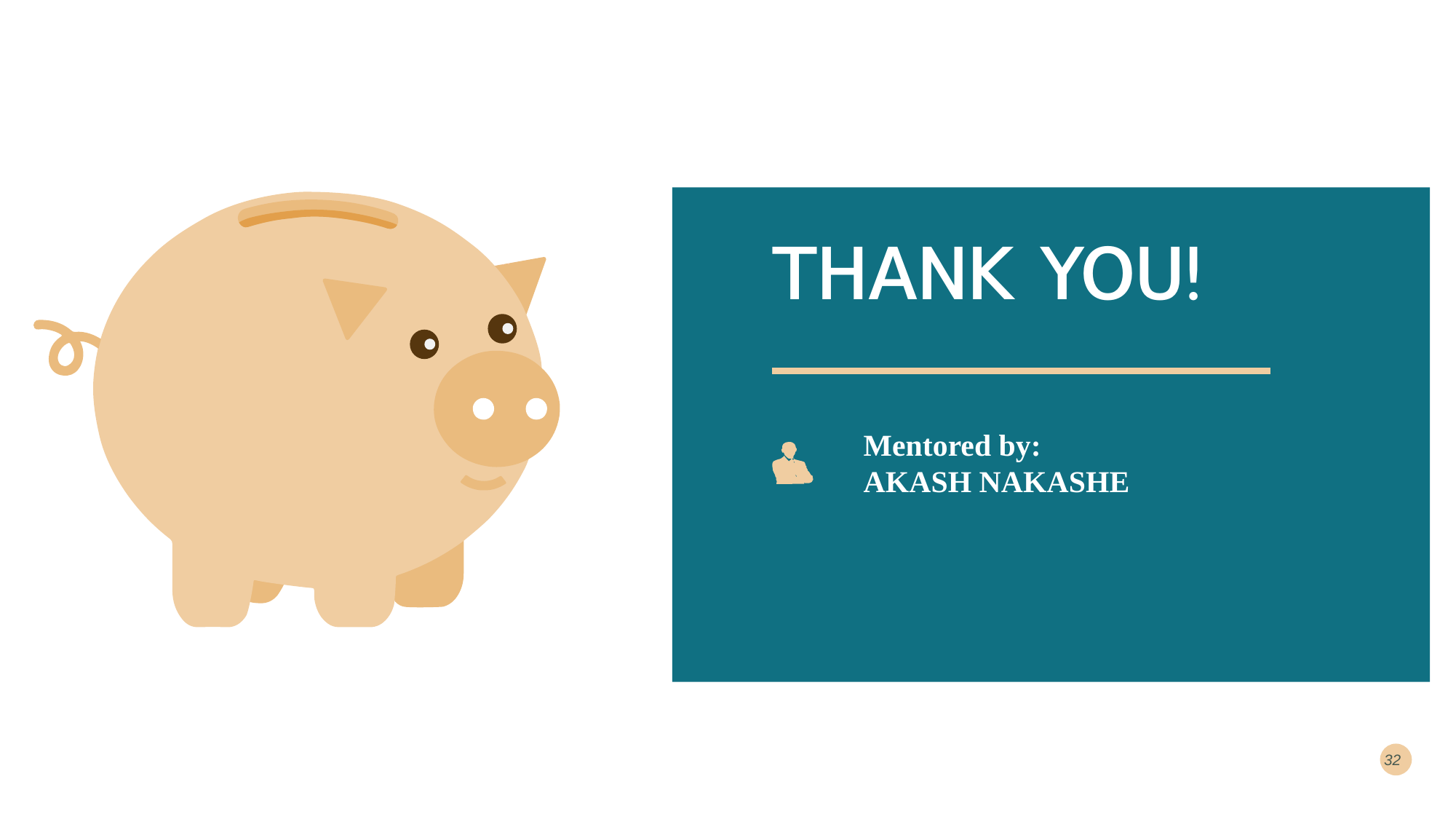

THANK YOU!

Mentored by:
AKASH NAKASHE

32